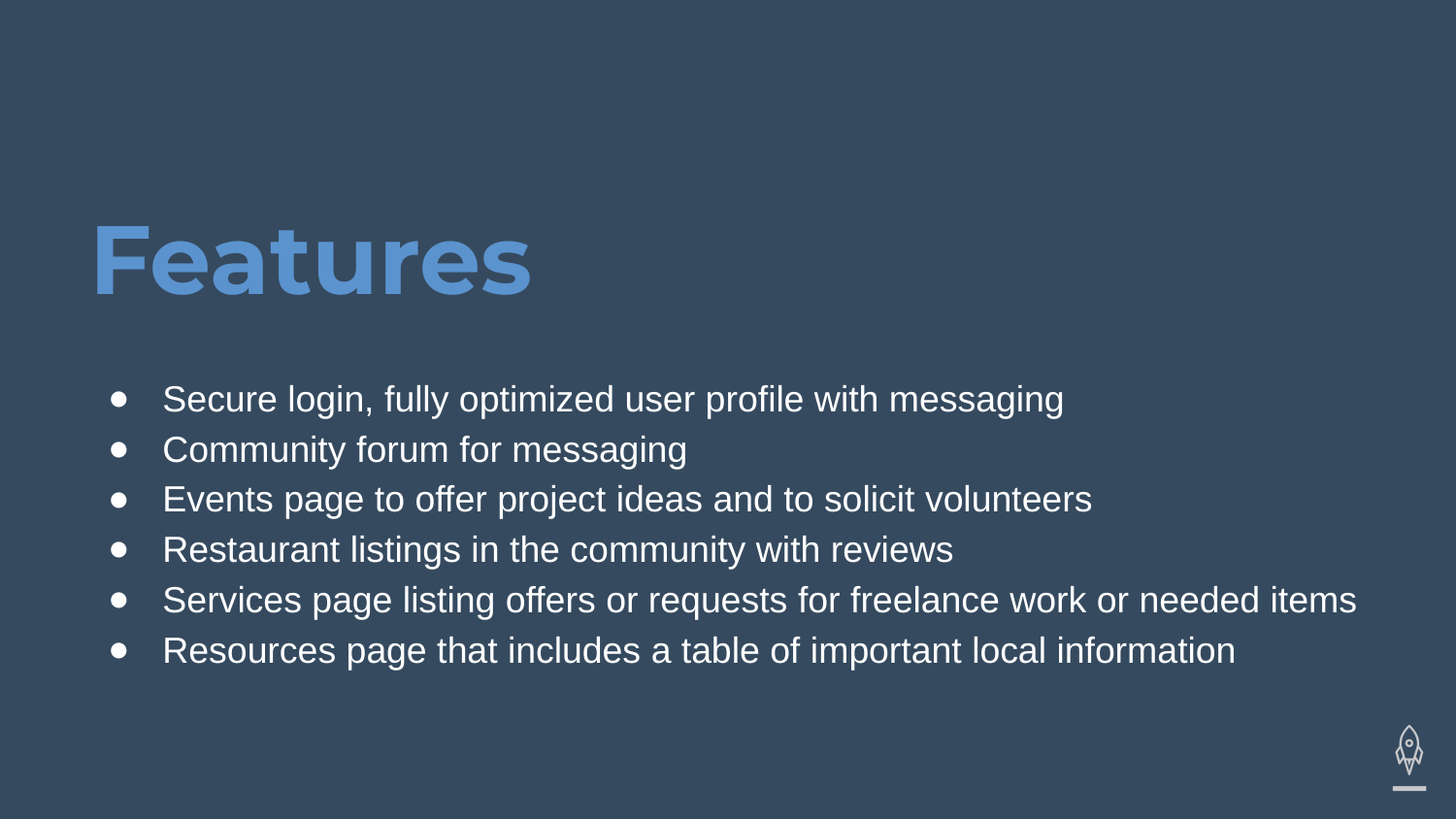

# Features
Secure login, fully optimized user profile with messaging
Community forum for messaging
Events page to offer project ideas and to solicit volunteers
Restaurant listings in the community with reviews
Services page listing offers or requests for freelance work or needed items
Resources page that includes a table of important local information